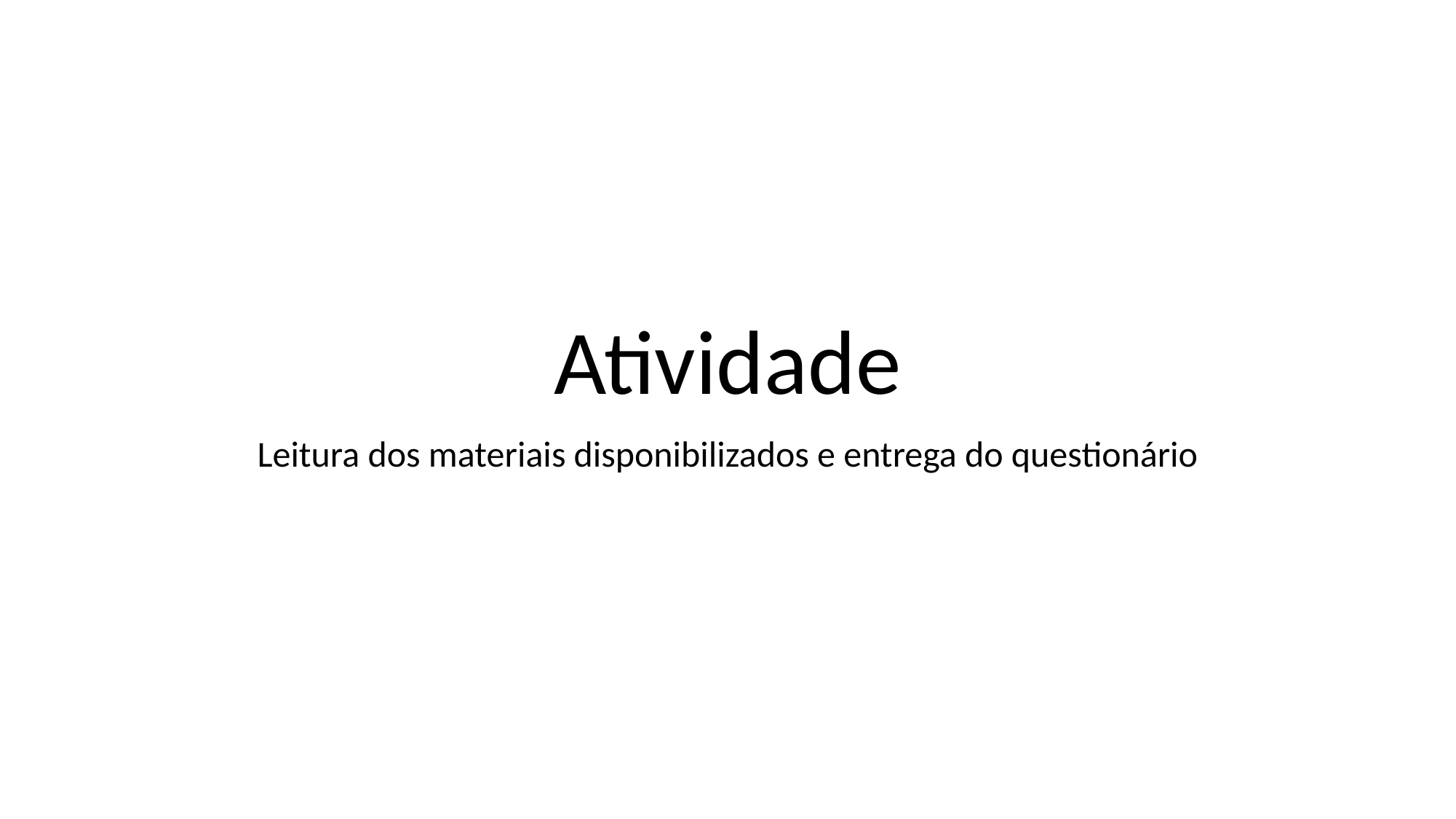

# Atividade
Leitura dos materiais disponibilizados e entrega do questionário